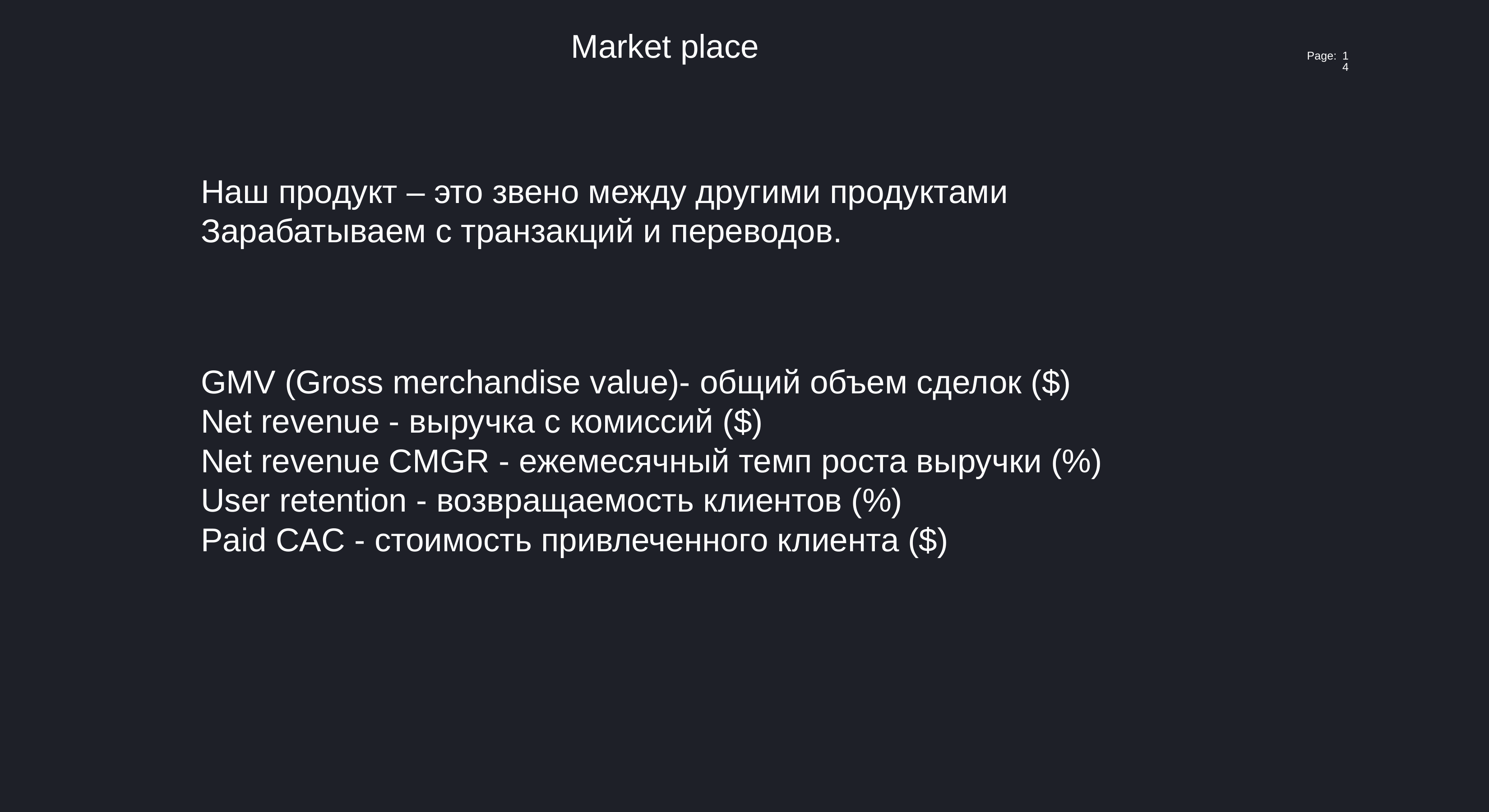

Market place
14
Наш продукт – это звено между другими продуктами Зарабатываем с транзакций и переводов.
GMV (Gross merchandise value)- общий объем сделок ($)
Net revenue - выручка с комиссий ($)
Net revenue CMGR - ежемесячный темп роста выручки (%)
User retention - возвращаемость клиентов (%)
Paid CAC - стоимость привлеченного клиента ($)